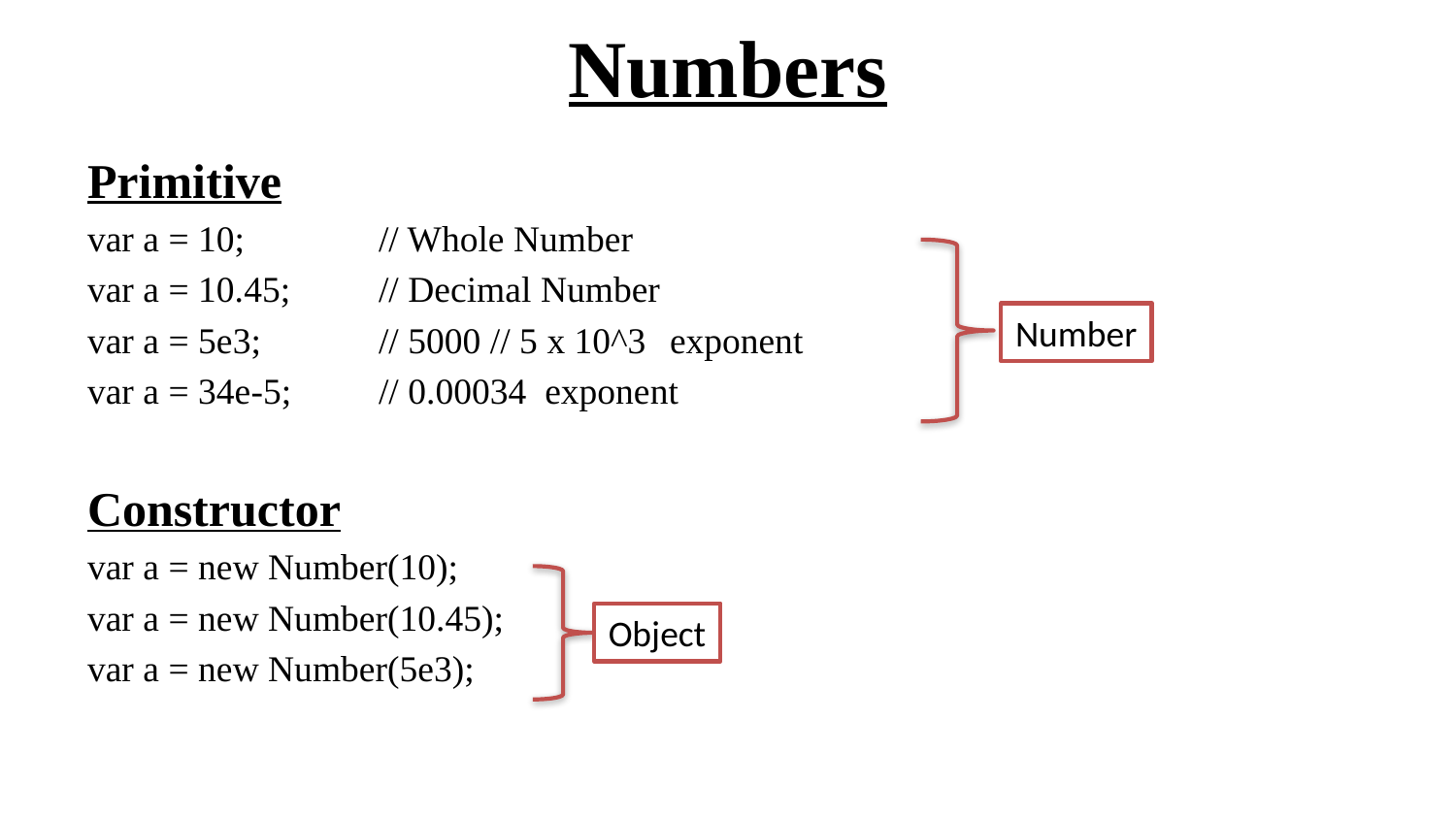

# Numbers
Primitive
var a = 10;	// Whole Number
var a = 10.45;	// Decimal Number
var a = 5e3;	// 5000 // 5 x 10^3	exponent
var a = 34e-5;	// 0.00034  exponent

Constructor
var a = new Number(10);
var a = new Number(10.45);
var a = new Number(5e3);

Number

Object